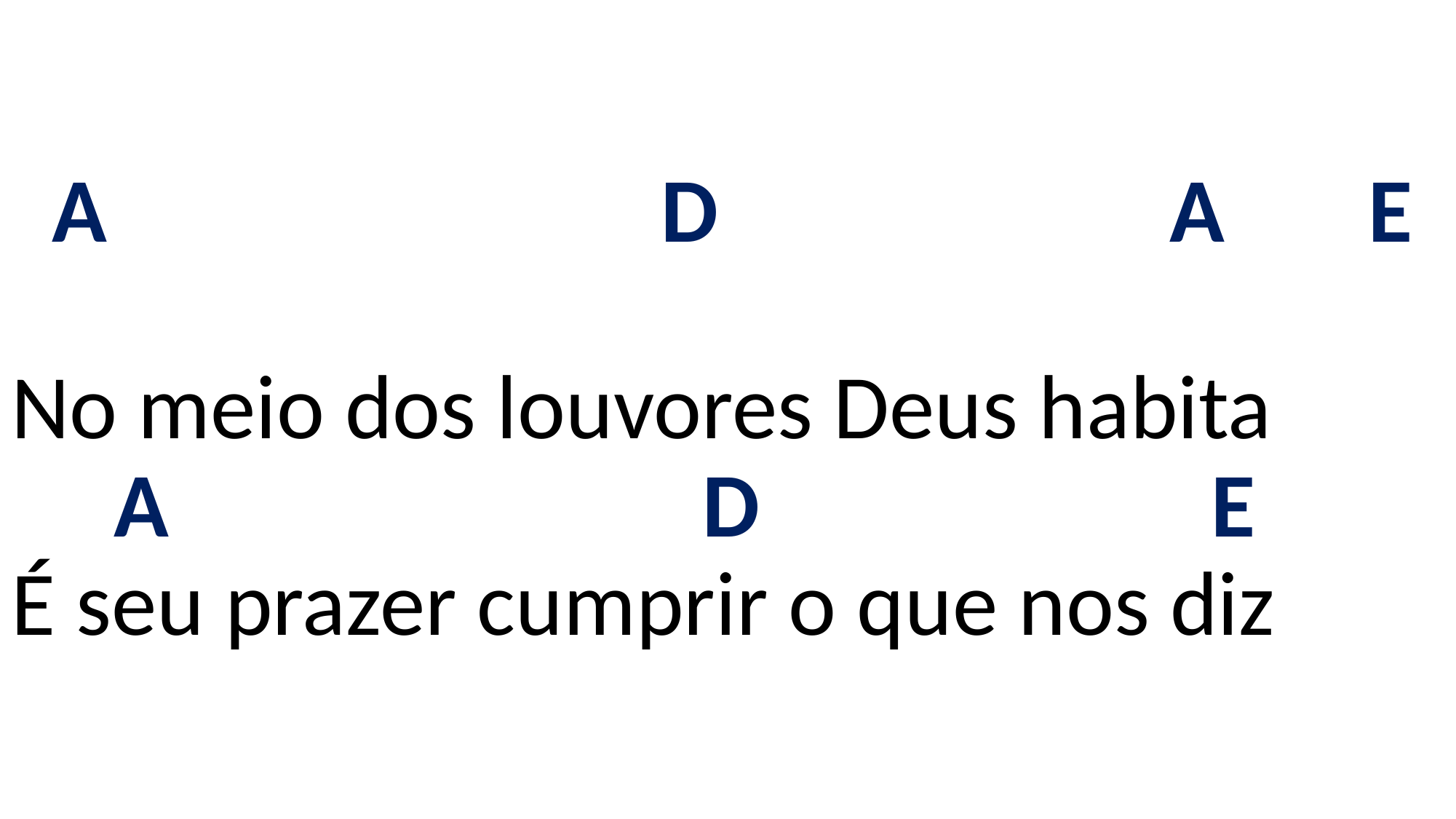

# A                           D                      A       E No meio dos louvores Deus habita A                          D                      E É seu prazer cumprir o que nos diz